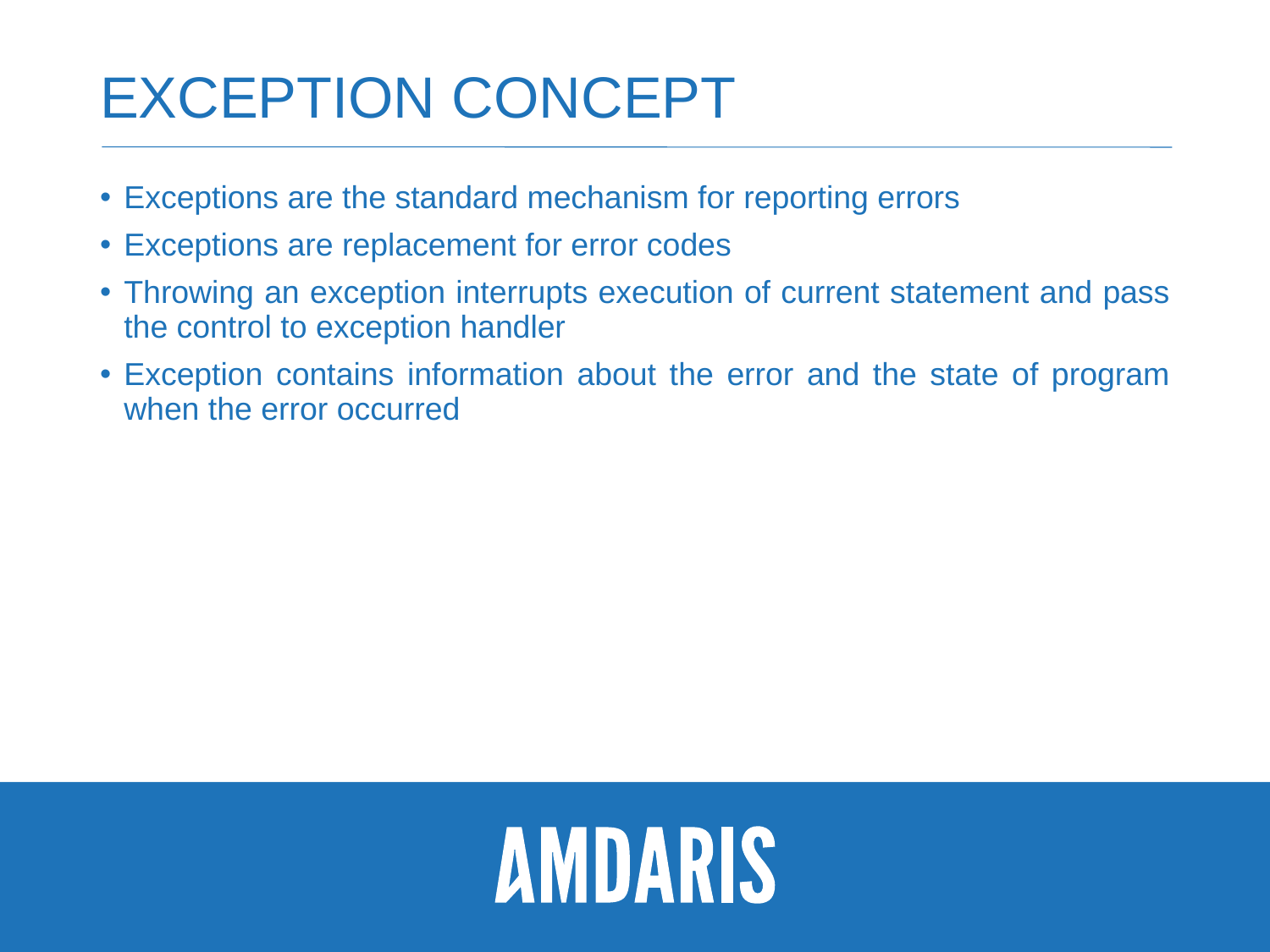

# Exception concept
Exceptions are the standard mechanism for reporting errors
Exceptions are replacement for error codes
Throwing an exception interrupts execution of current statement and pass the control to exception handler
Exception contains information about the error and the state of program when the error occurred